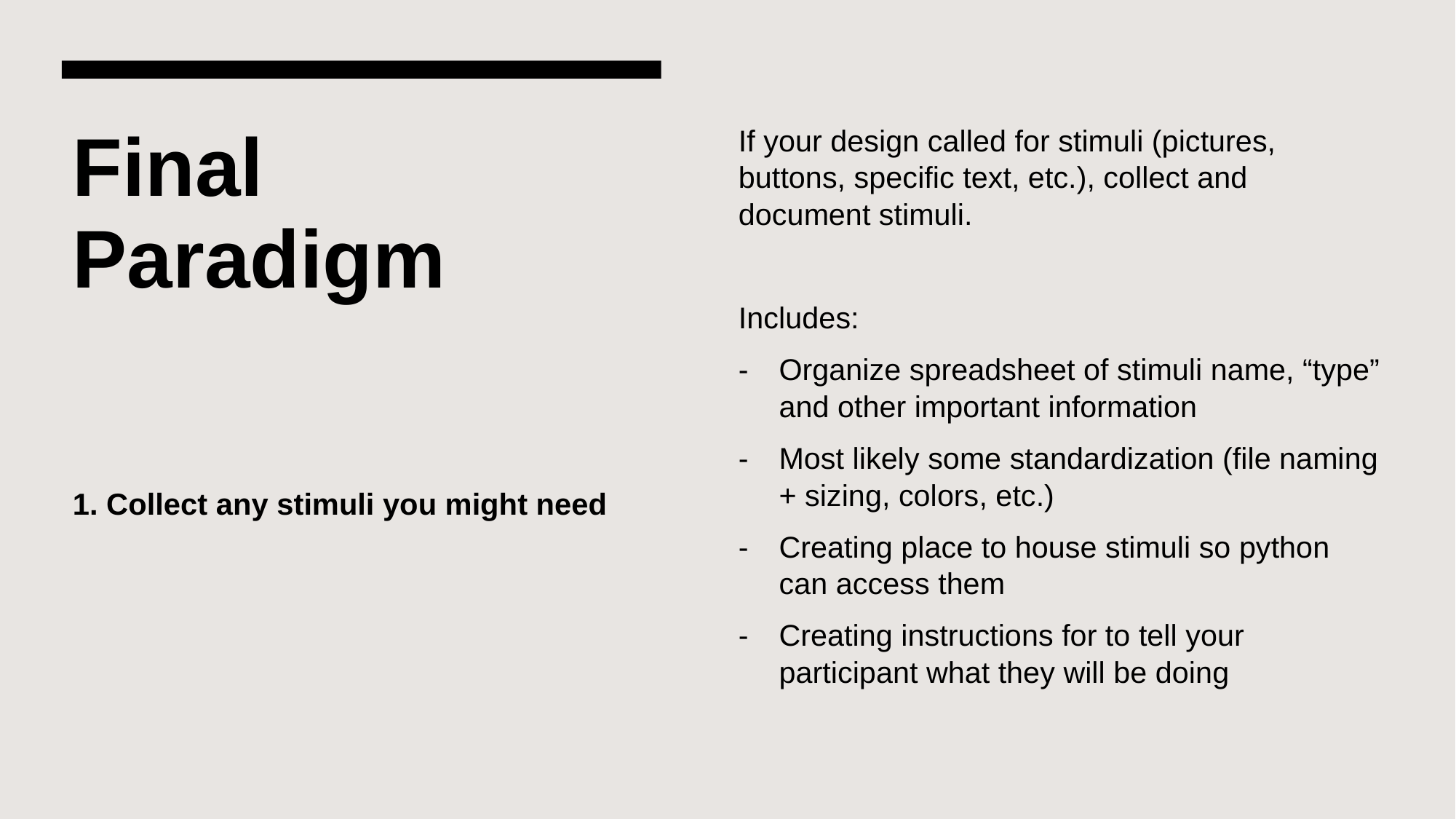

If your design called for stimuli (pictures, buttons, specific text, etc.), collect and document stimuli.

Includes:
Organize spreadsheet of stimuli name, “type” and other important information
Most likely some standardization (file naming + sizing, colors, etc.)
Creating place to house stimuli so python can access them
Creating instructions for to tell your participant what they will be doing
# Final Paradigm 1. Collect any stimuli you might need